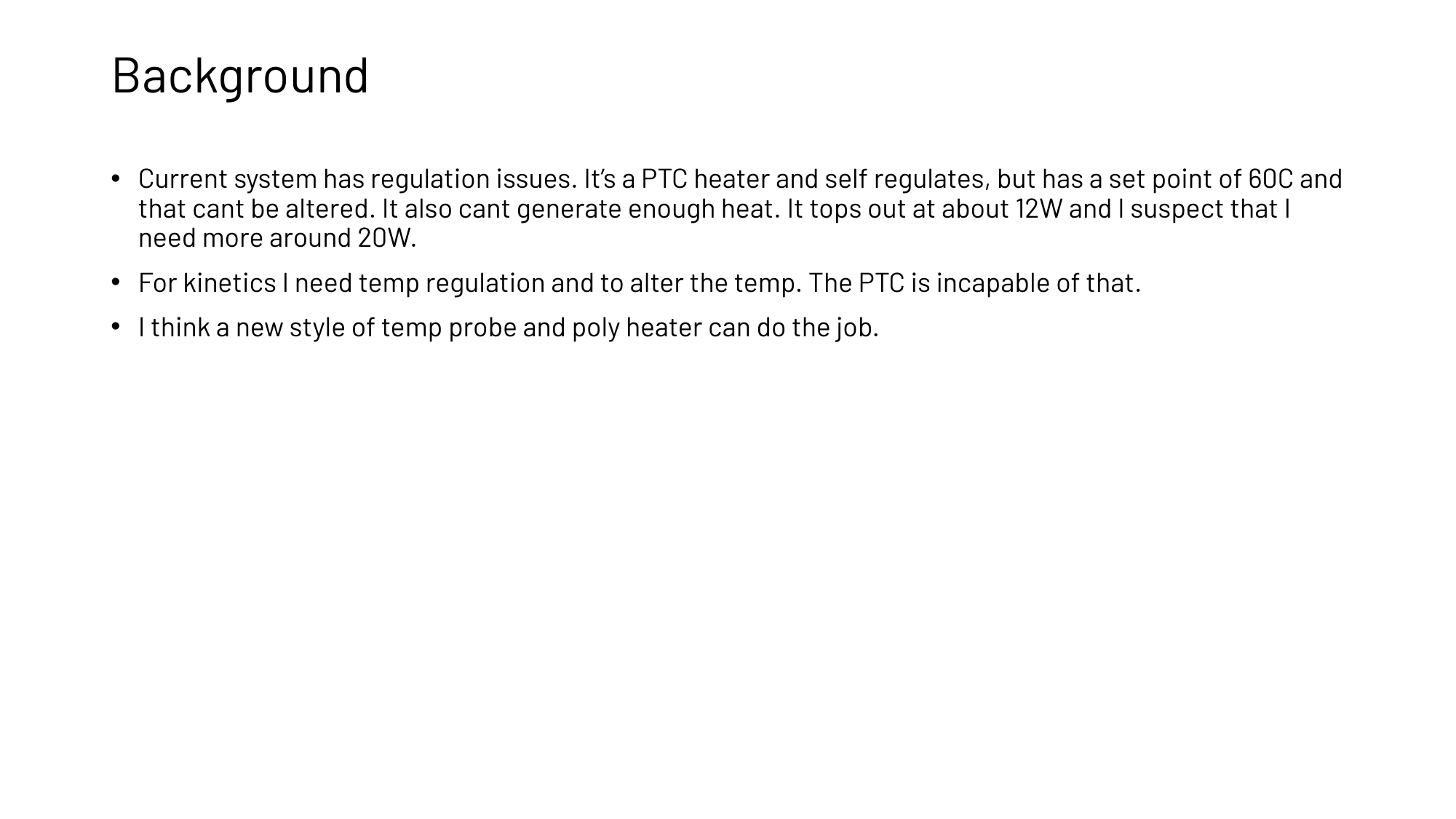

# Background
Current system has regulation issues. It’s a PTC heater and self regulates, but has a set point of 60C and that cant be altered. It also cant generate enough heat. It tops out at about 12W and I suspect that I need more around 20W.
For kinetics I need temp regulation and to alter the temp. The PTC is incapable of that.
I think a new style of temp probe and poly heater can do the job.